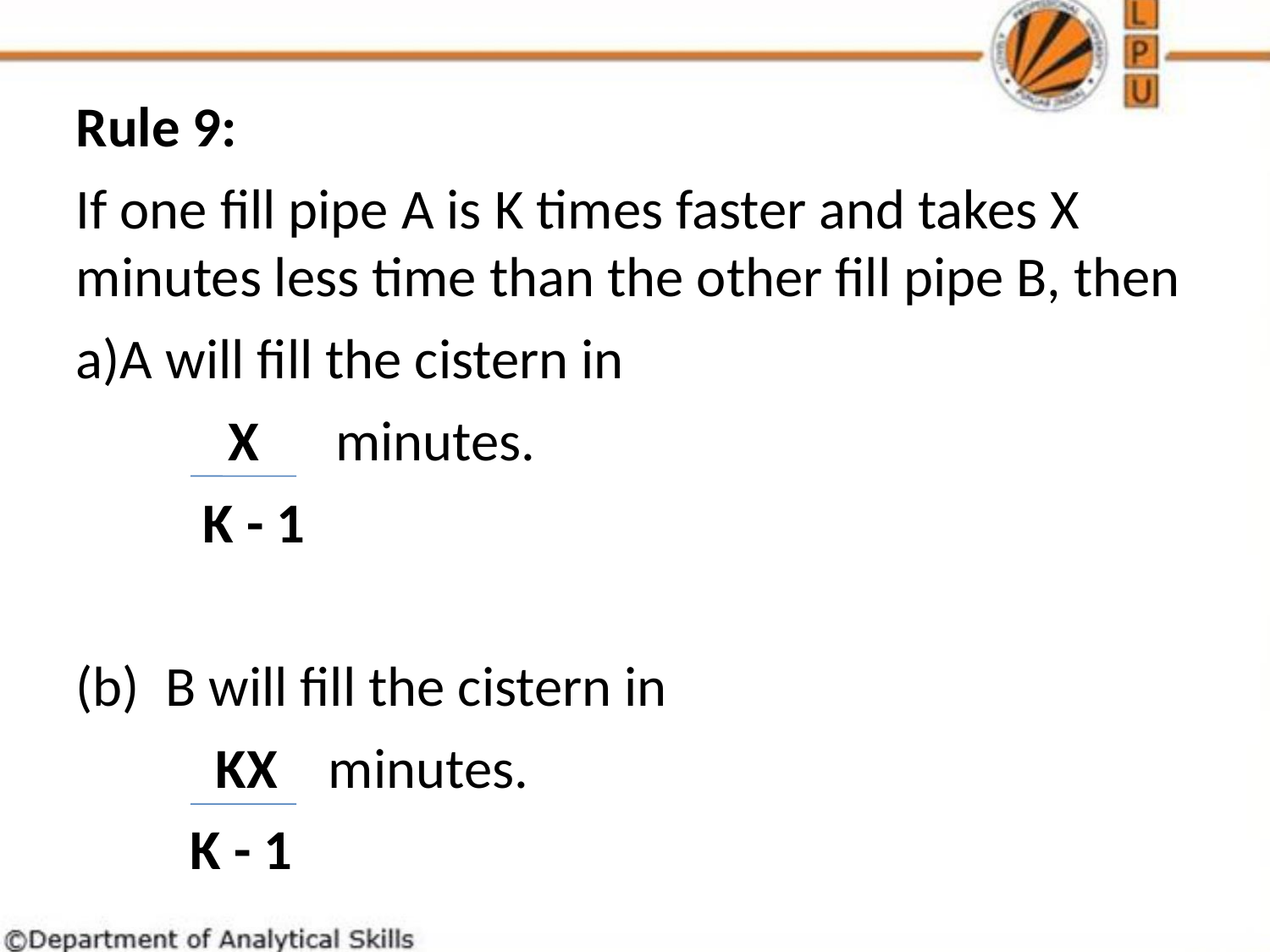

Rule 9:
If one fill pipe A is K times faster and takes X minutes less time than the other fill pipe B, then
A will fill the cistern in
            X      minutes.
	K - 1

(b)  B will fill the cistern in
	 KX    minutes.
         K - 1